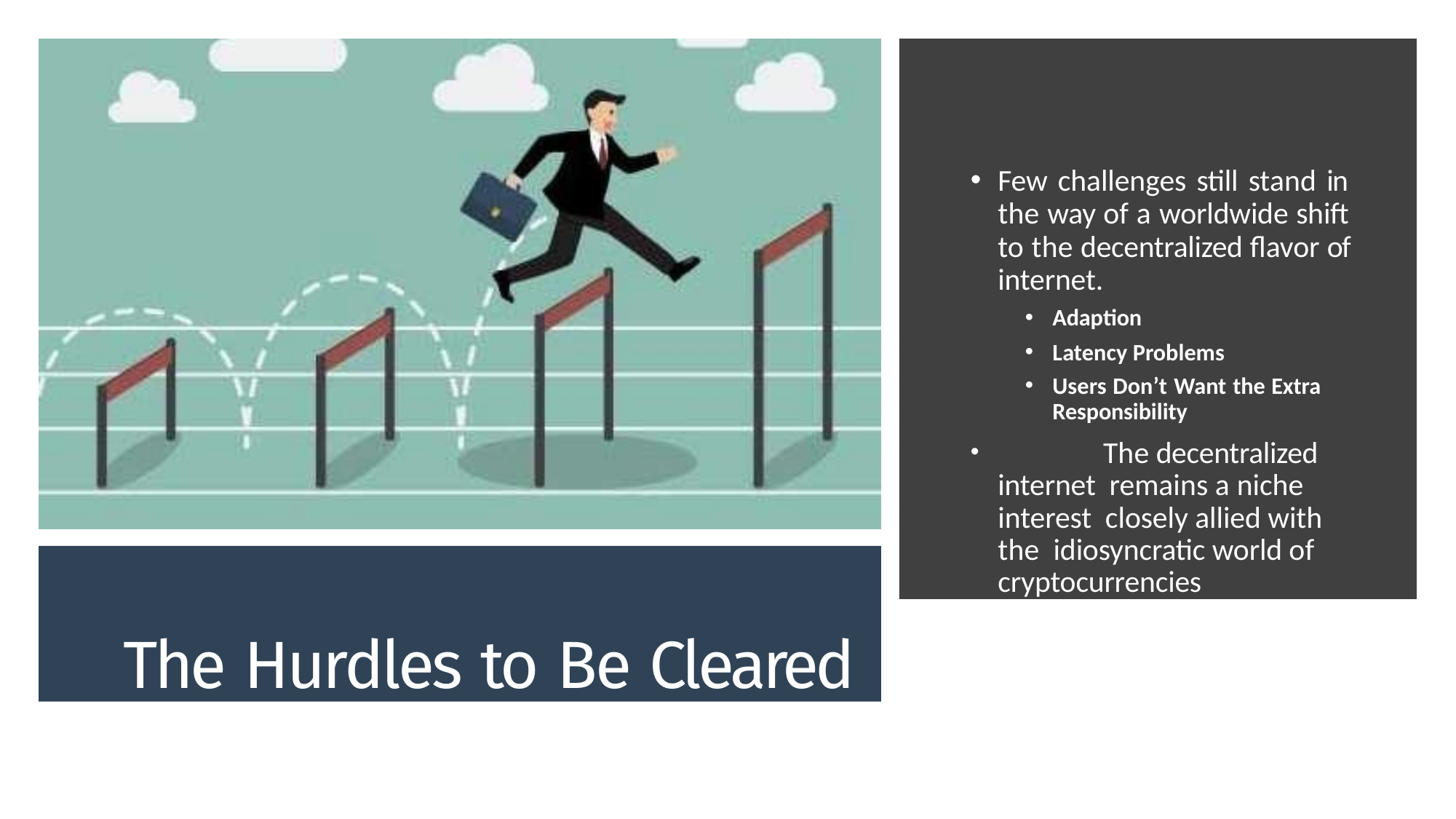

Few challenges still stand in  the way of a worldwide shift  to the decentralized flavor of  internet.
Adaption
Latency Problems
Users Don’t Want the Extra  Responsibility
	The decentralized internet  remains a niche interest  closely allied with the  idiosyncratic world of  cryptocurrencies

The Hurdles to Be Cleared